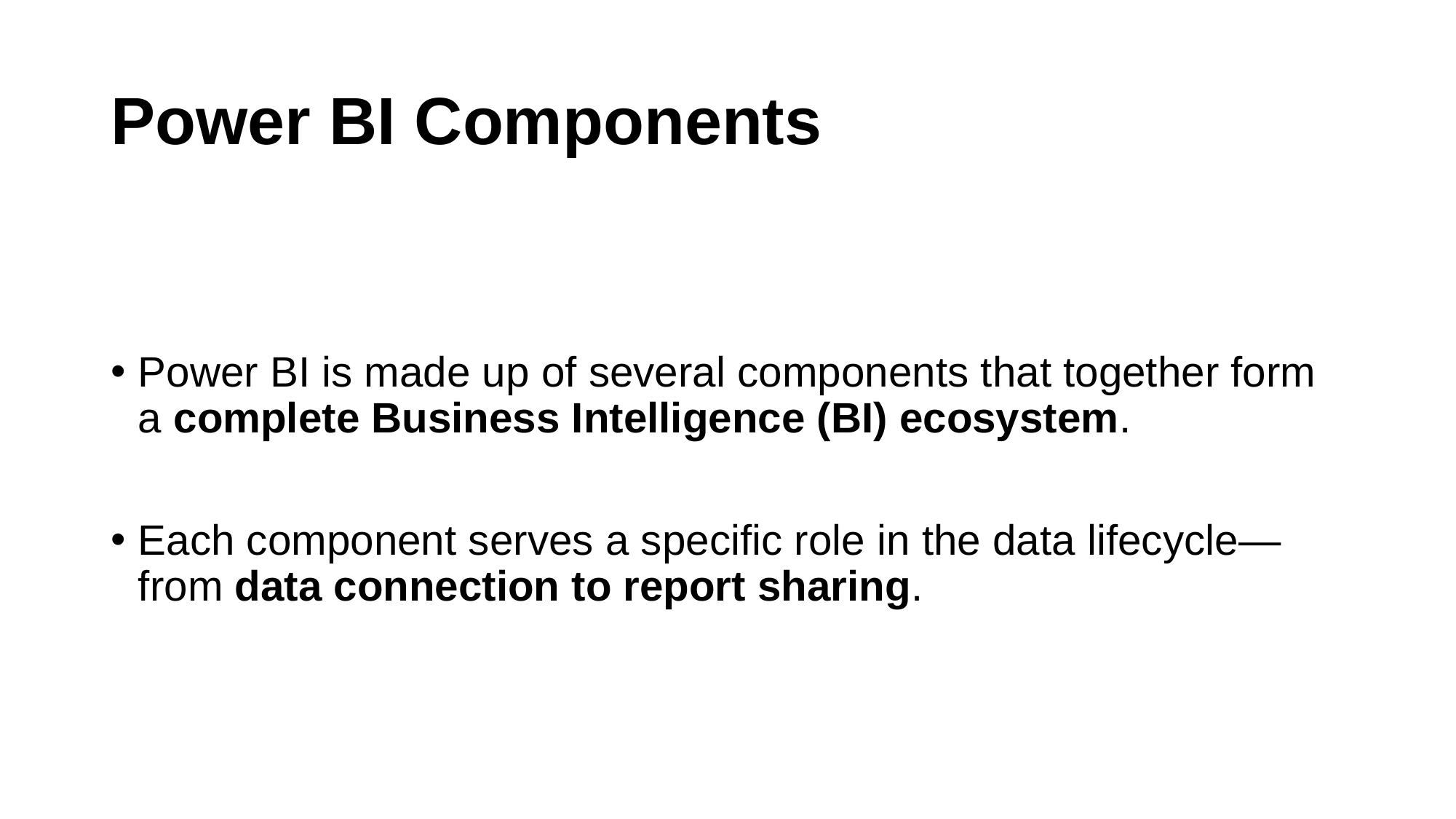

# Power BI Components

Power BI is made up of several components that together form a complete Business Intelligence (BI) ecosystem.

Each component serves a specific role in the data lifecycle—from data connection to report sharing.